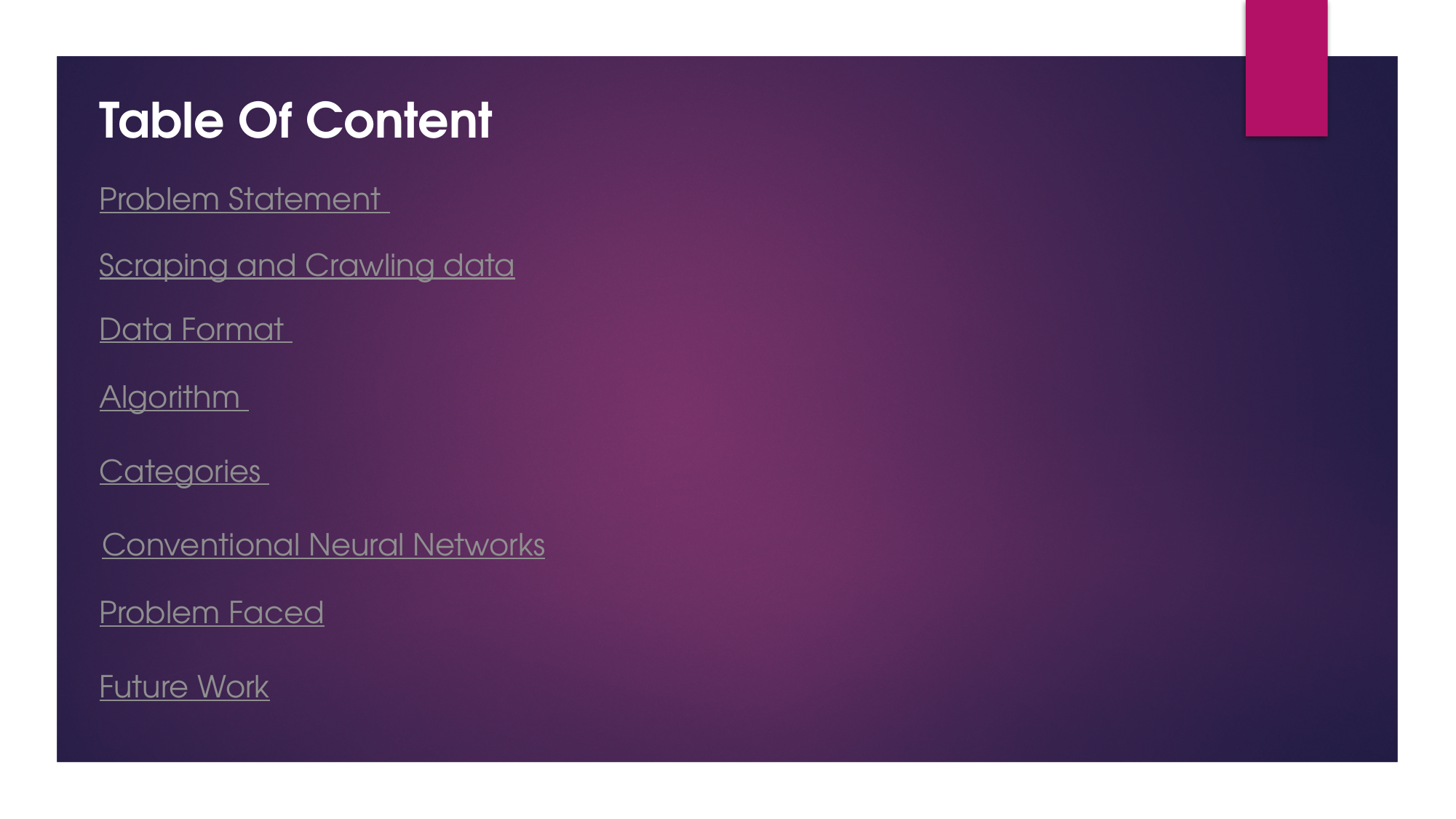

Table Of Content
Problem Statement
Scraping and Crawling data
Data Format
Algorithm

# Categories
Conventional Neural Networks
Problem Faced
Future Work